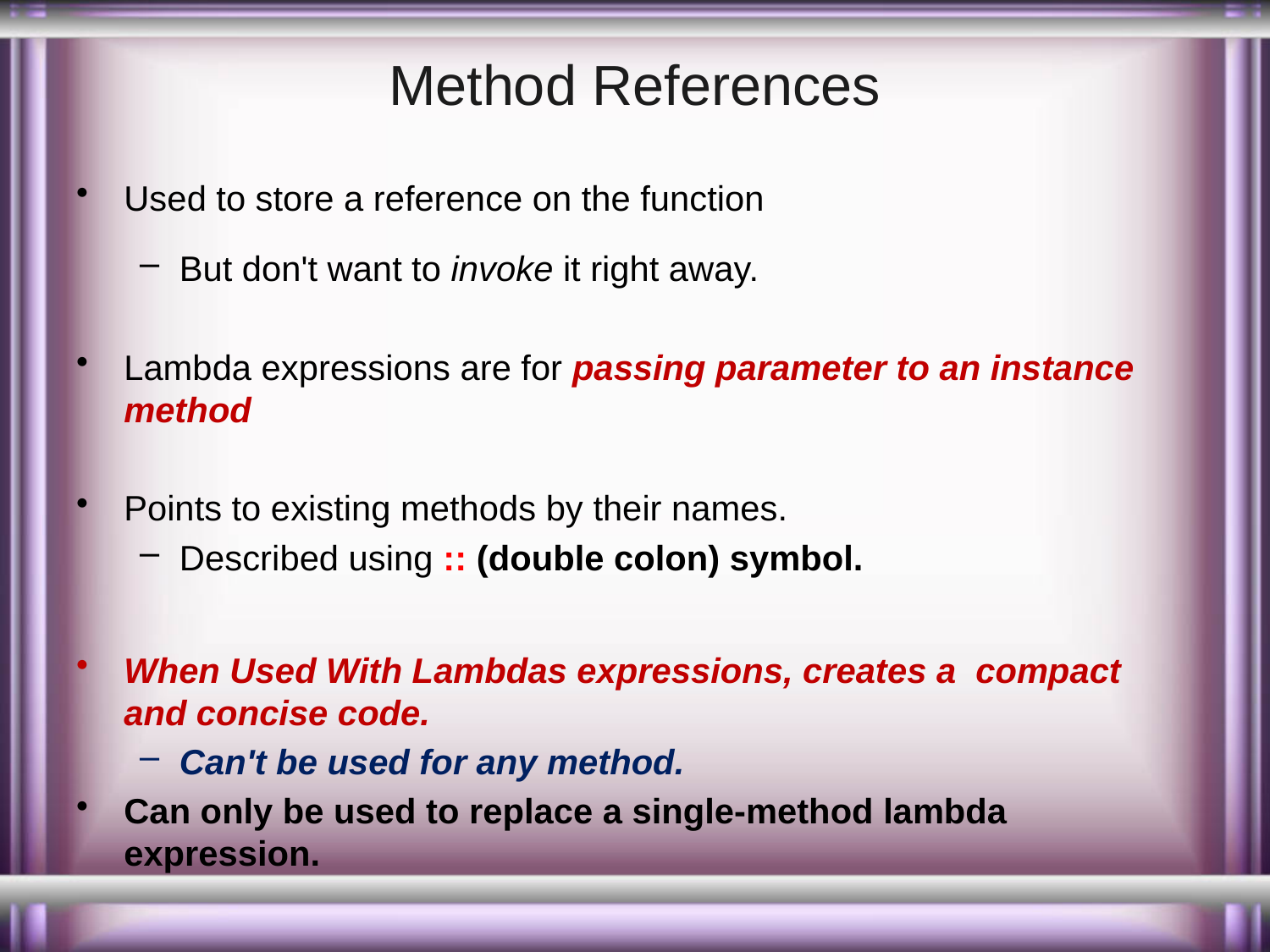

# Method References
Used to store a reference on the function
But don't want to invoke it right away.

Lambda expressions are for passing parameter to an instance method

Points to existing methods by their names.
Described using :: (double colon) symbol.

When Used With Lambdas expressions, creates a  compact and concise code.
Can't be used for any method.
Can only be used to replace a single-method lambda expression.